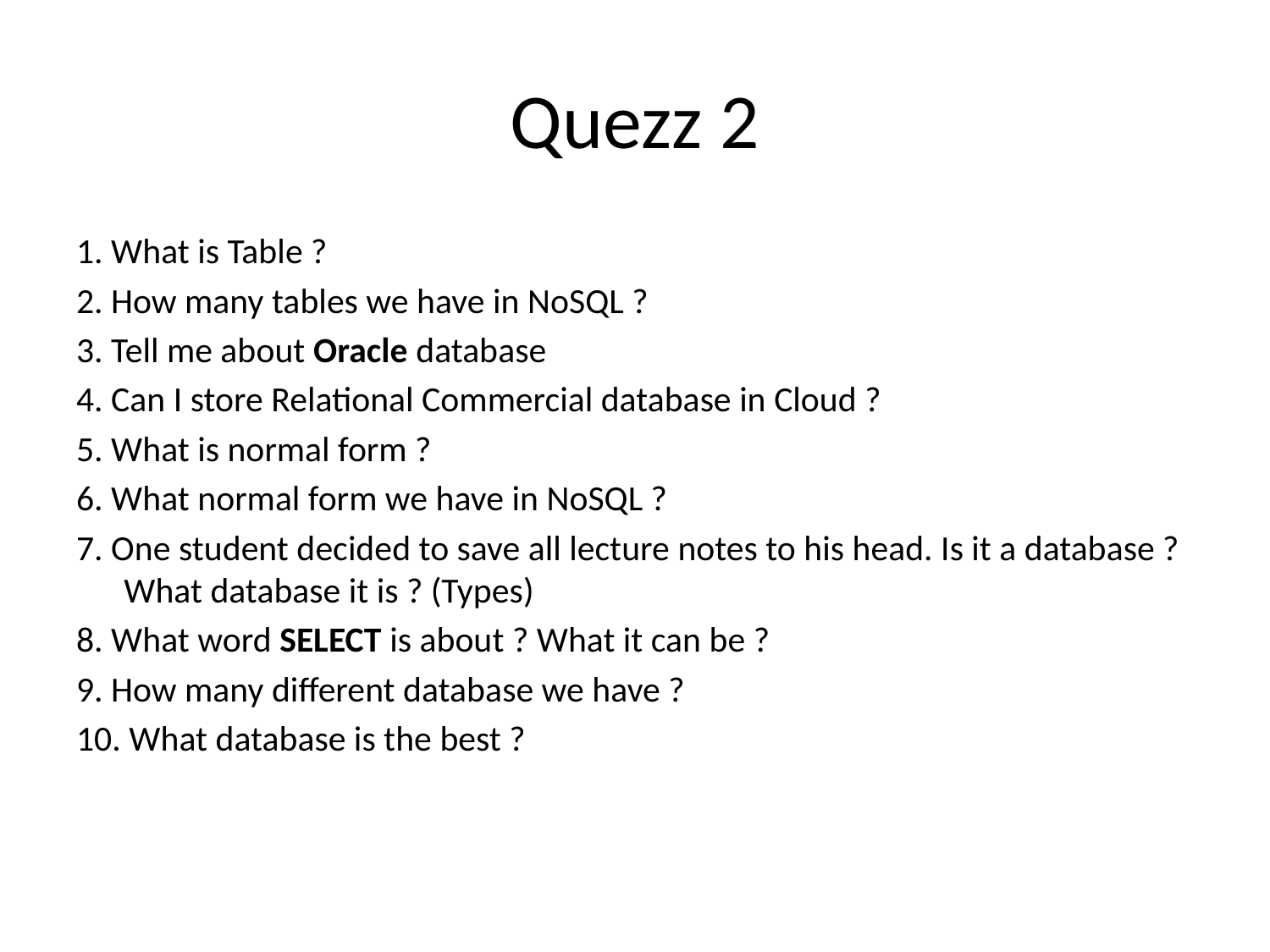

# Quezz 2
1. What is Table ?
2. How many tables we have in NoSQL ?
3. Tell me about Oracle database
4. Can I store Relational Commercial database in Cloud ?
5. What is normal form ?
6. What normal form we have in NoSQL ?
7. One student decided to save all lecture notes to his head. Is it a database ? What database it is ? (Types)
8. What word SELECT is about ? What it can be ?
9. How many different database we have ?
10. What database is the best ?